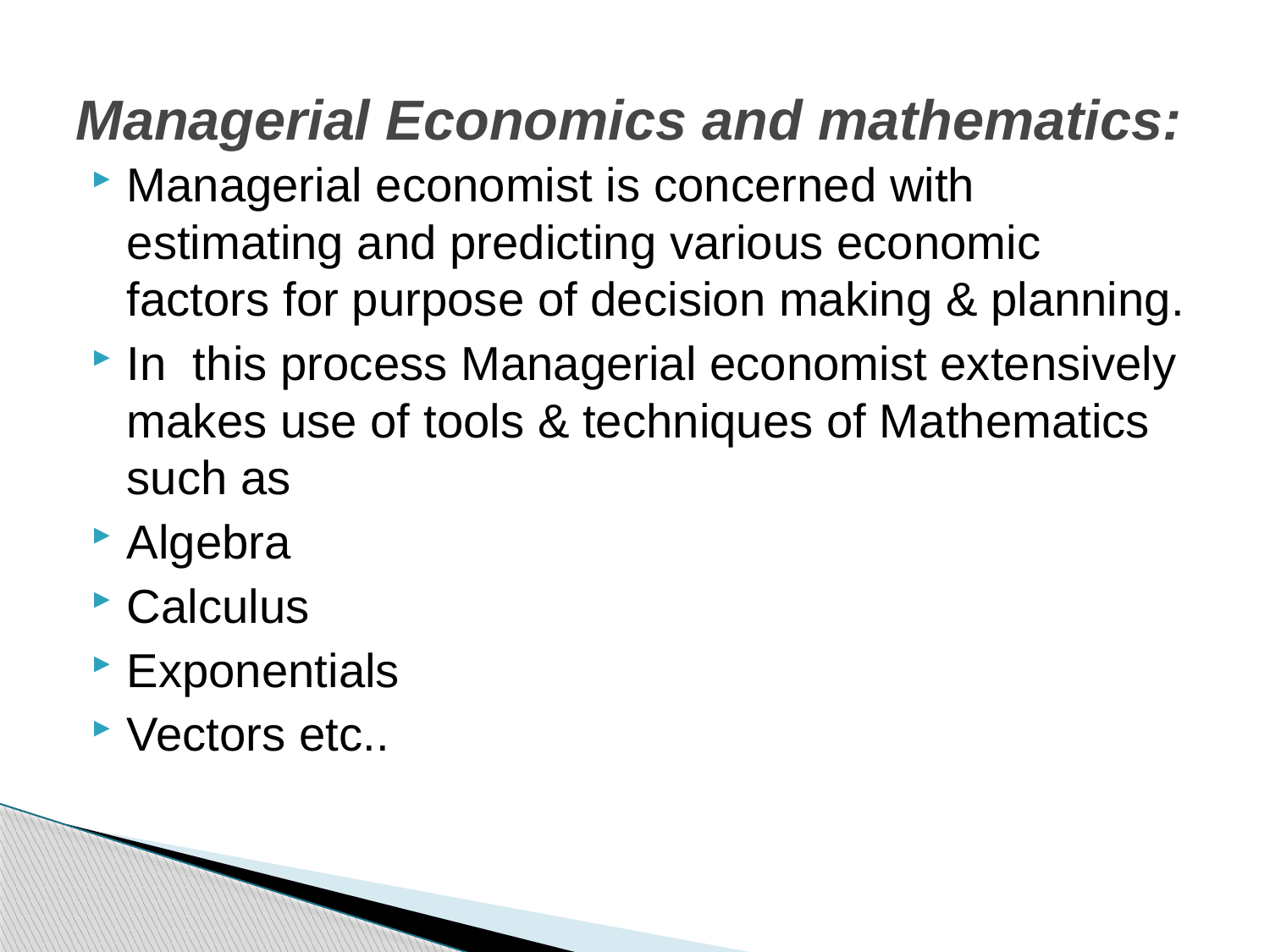

# Managerial Economics and mathematics:
Managerial economist is concerned with estimating and predicting various economic factors for purpose of decision making & planning.
In  this process Managerial economist extensively makes use of tools & techniques of Mathematics such as
Algebra
Calculus
Exponentials
Vectors etc..